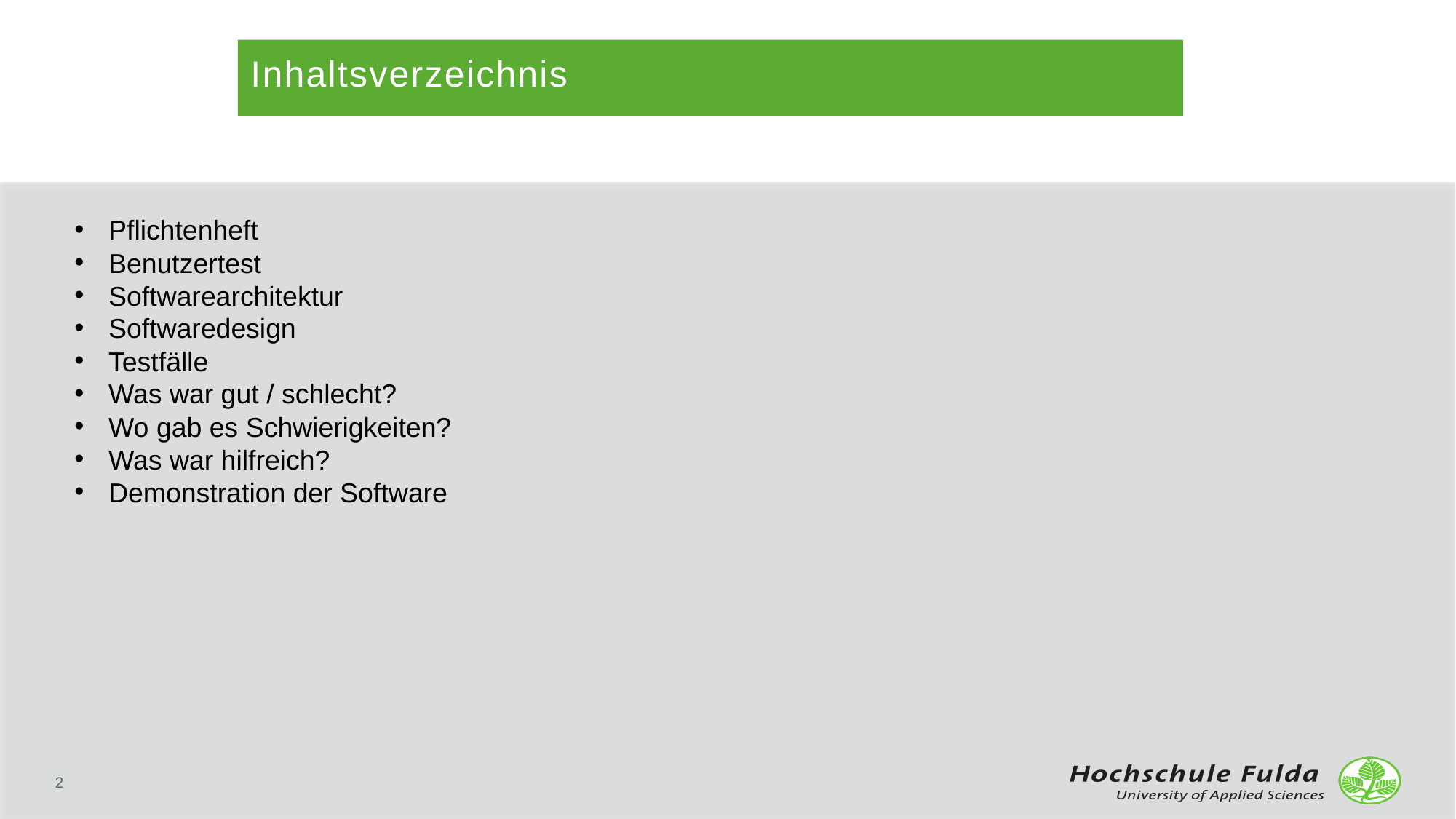

Inhaltsverzeichnis
Pflichtenheft
Benutzertest
Softwarearchitektur
Softwaredesign
Testfälle
Was war gut / schlecht?
Wo gab es Schwierigkeiten?
Was war hilfreich?
Demonstration der Software

2